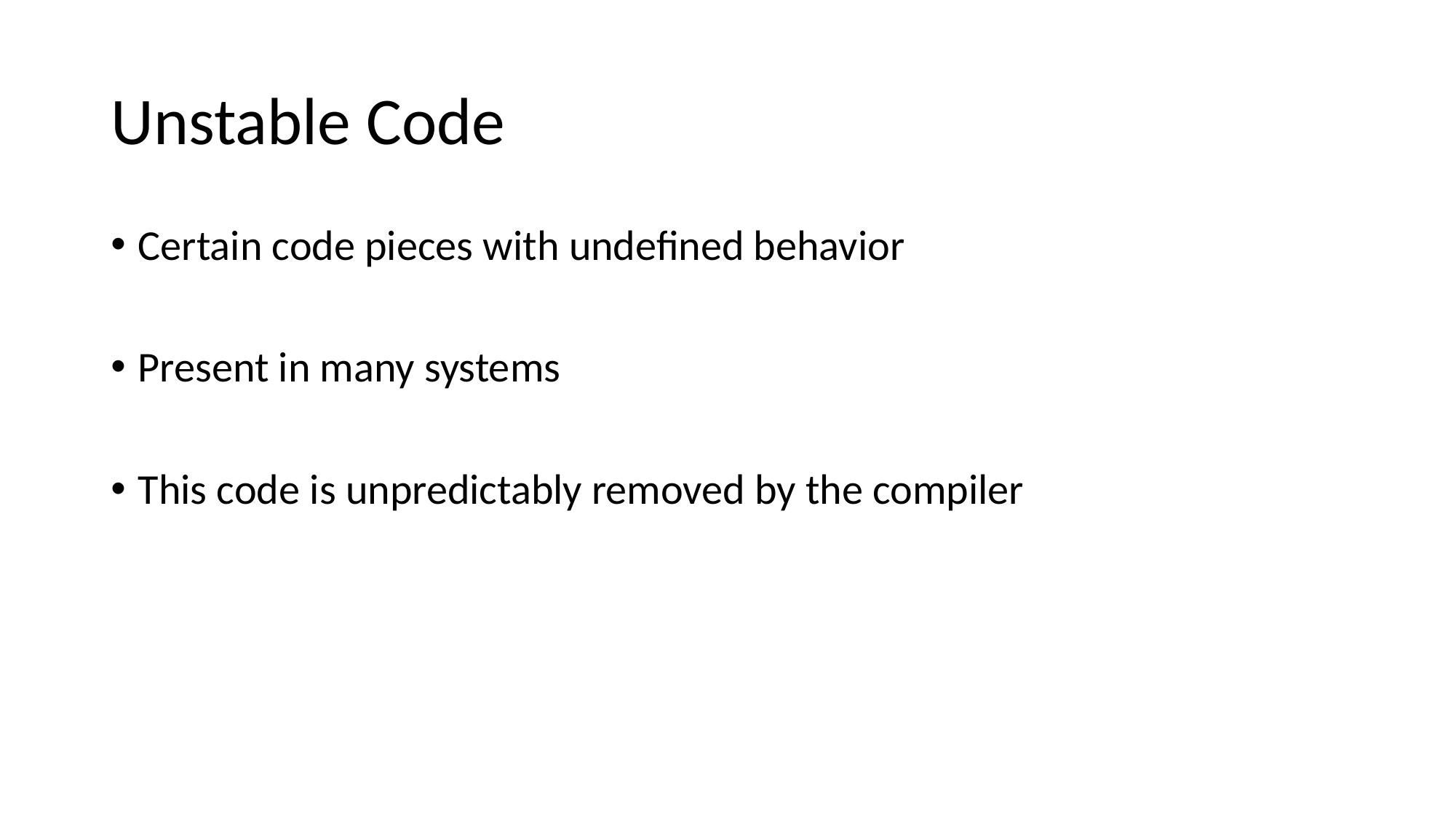

# Unstable Code
Certain code pieces with undefined behavior

Present in many systems

This code is unpredictably removed by the compiler